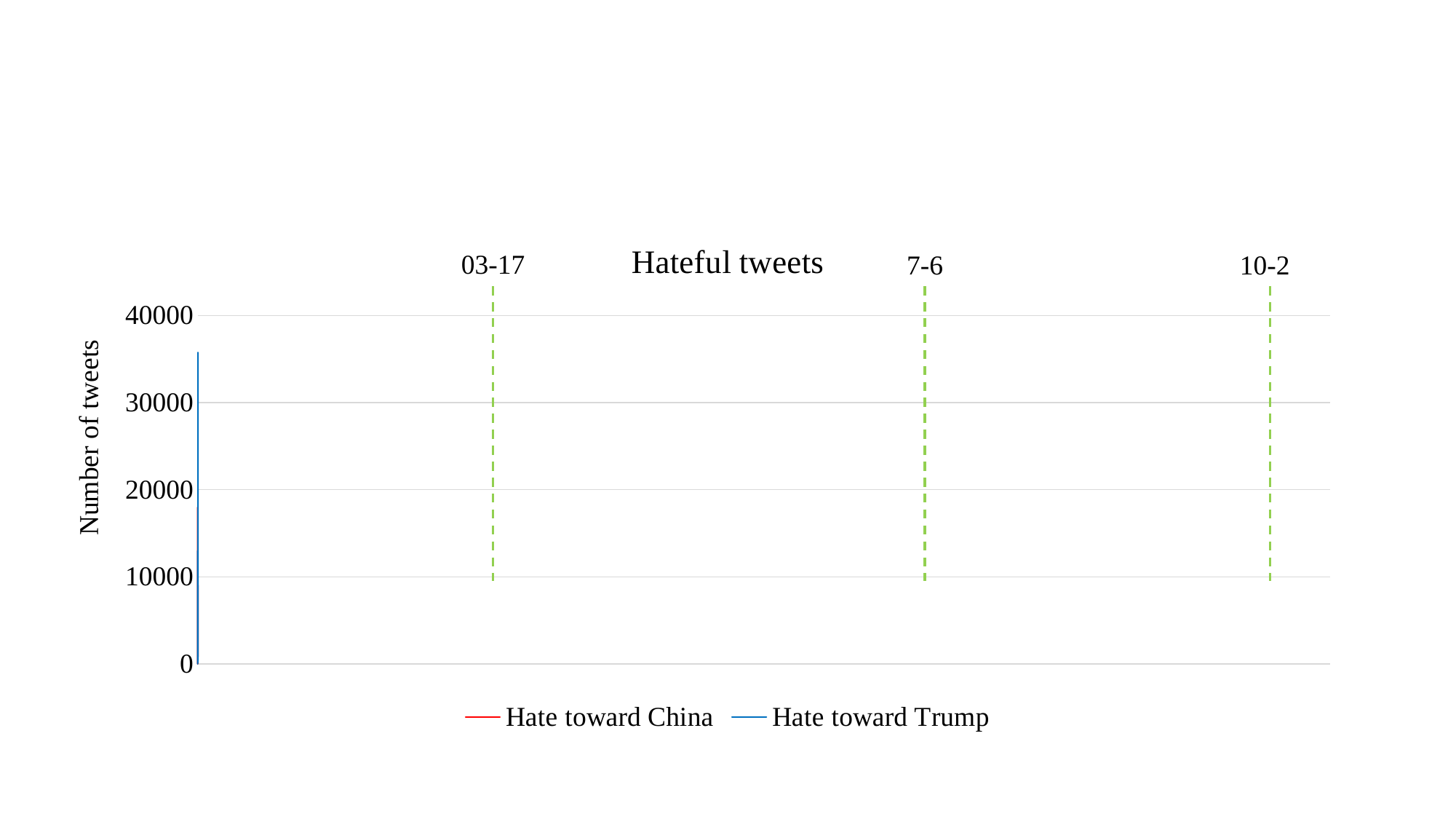

[unsupported chart]

03-17
7-6
10-2
Number of tweets